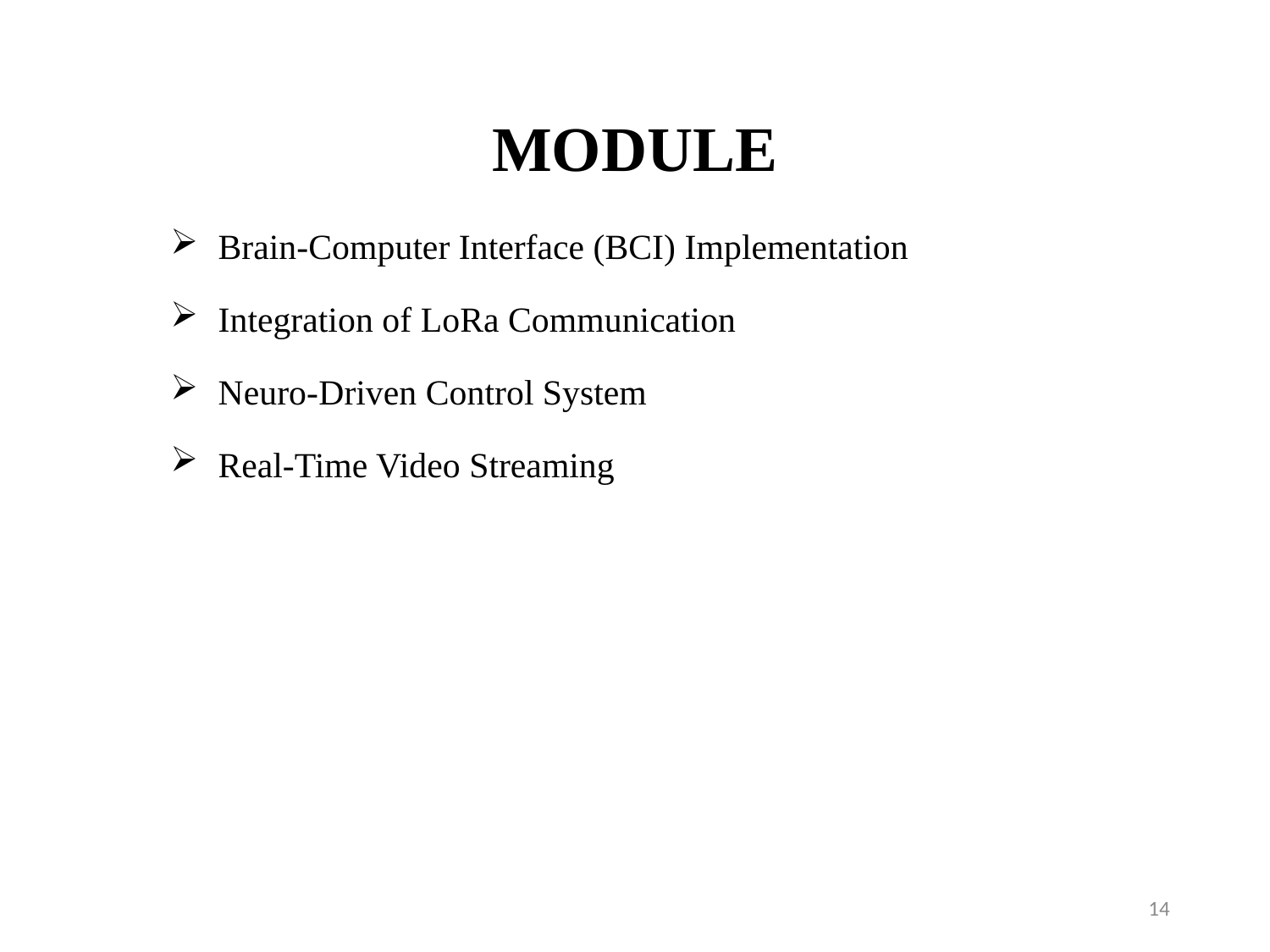

Brain-Computer Interface (BCI) Implementation
Integration of LoRa Communication
Neuro-Driven Control System
Real-Time Video Streaming

MODULE
14